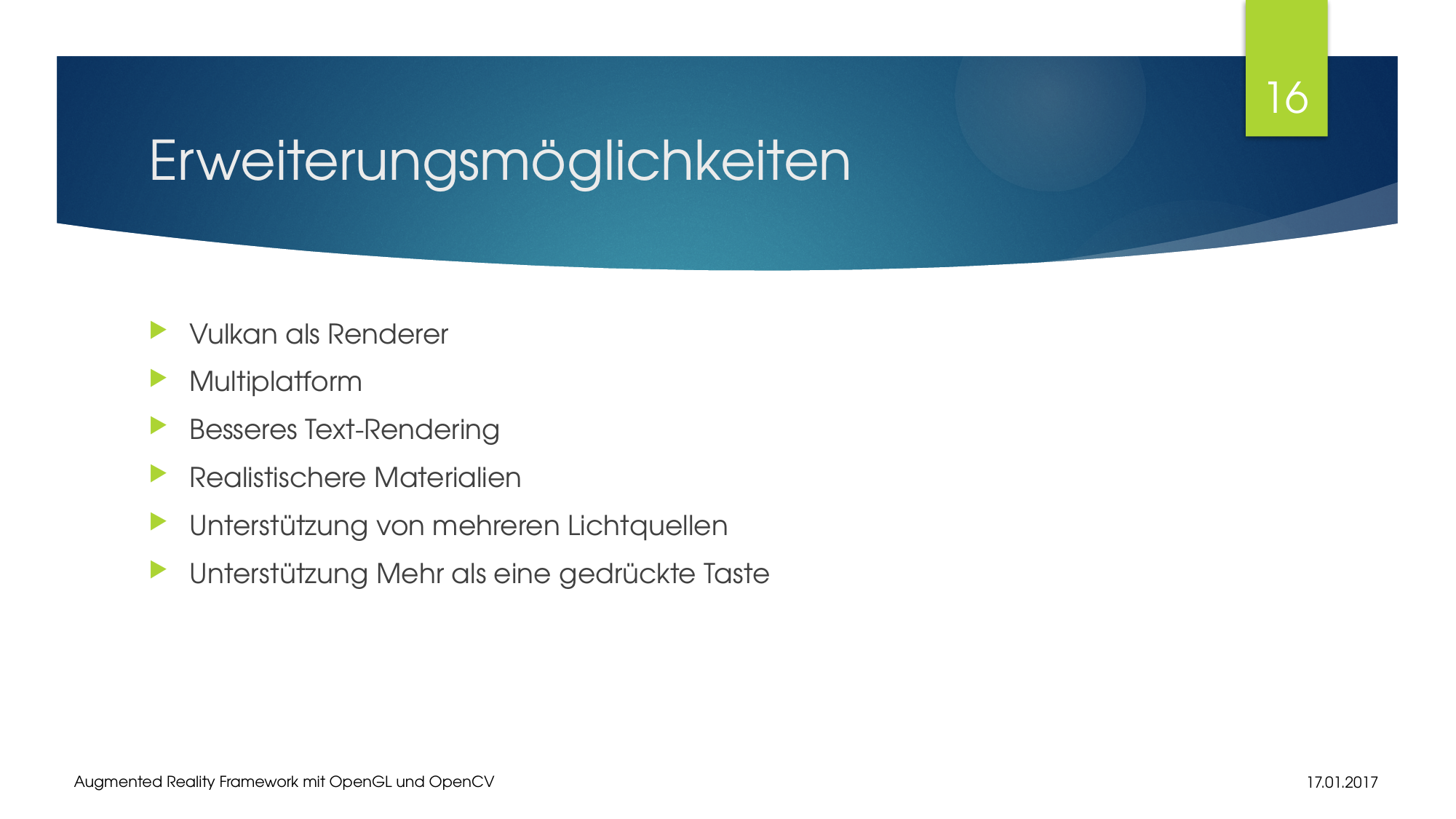

16
# Erweiterungsmöglichkeiten
Vulkan als Renderer
Multiplatform
Besseres Text-Rendering
Realistischere Materialien
Unterstützung von mehreren Lichtquellen
Unterstützung Mehr als eine gedrückte Taste

Augmented Reality Framework mit OpenGL und OpenCV
17.01.2017